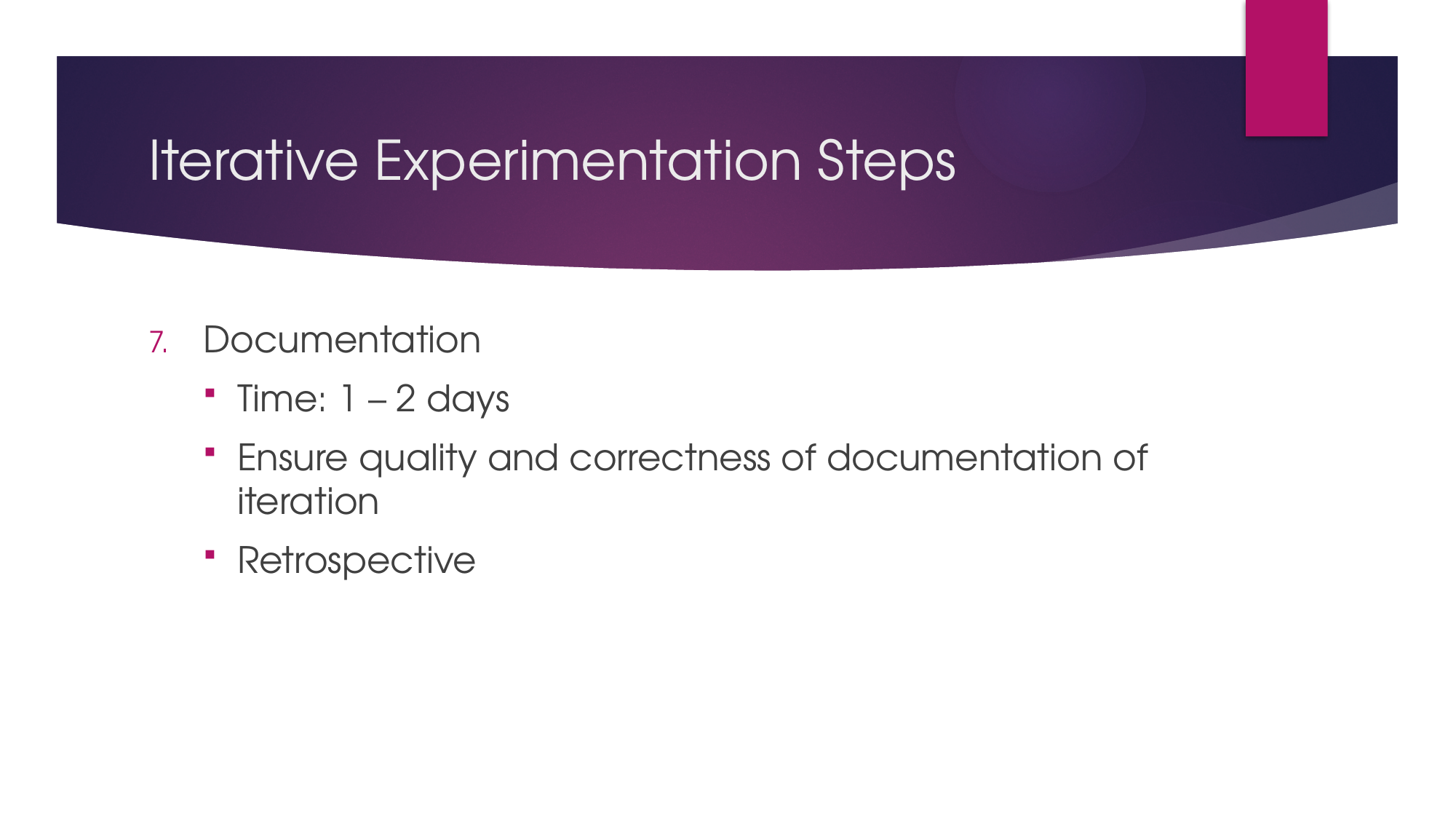

# Iterative Experimentation Steps
Documentation
Time: 1 – 2 days
Ensure quality and correctness of documentation of iteration
Retrospective